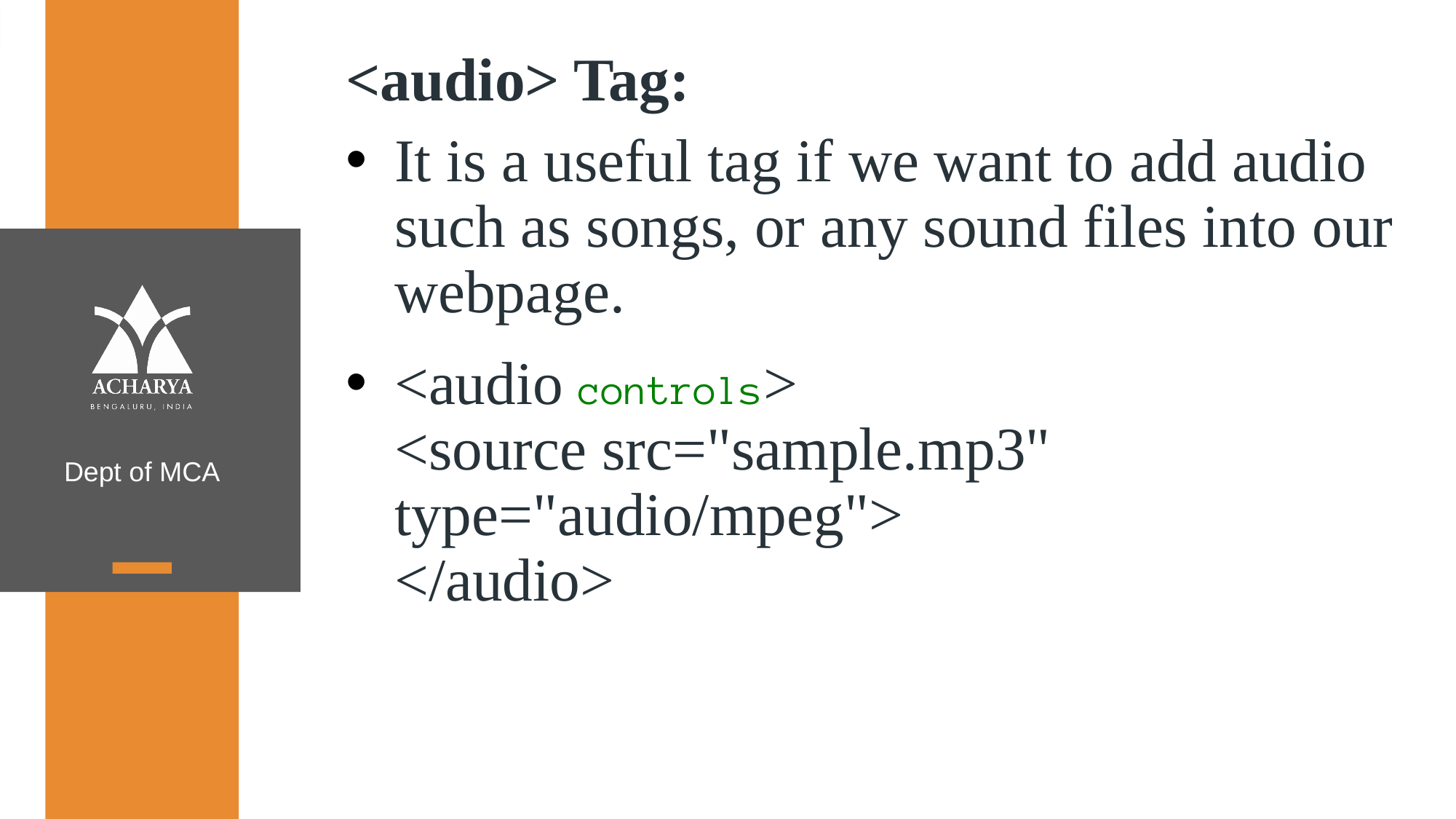

<audio> Tag:
It is a useful tag if we want to add audio such as songs, or any sound files into our webpage.
<audio controls>
<source src="sample.mp3" type="audio/mpeg">
</audio>